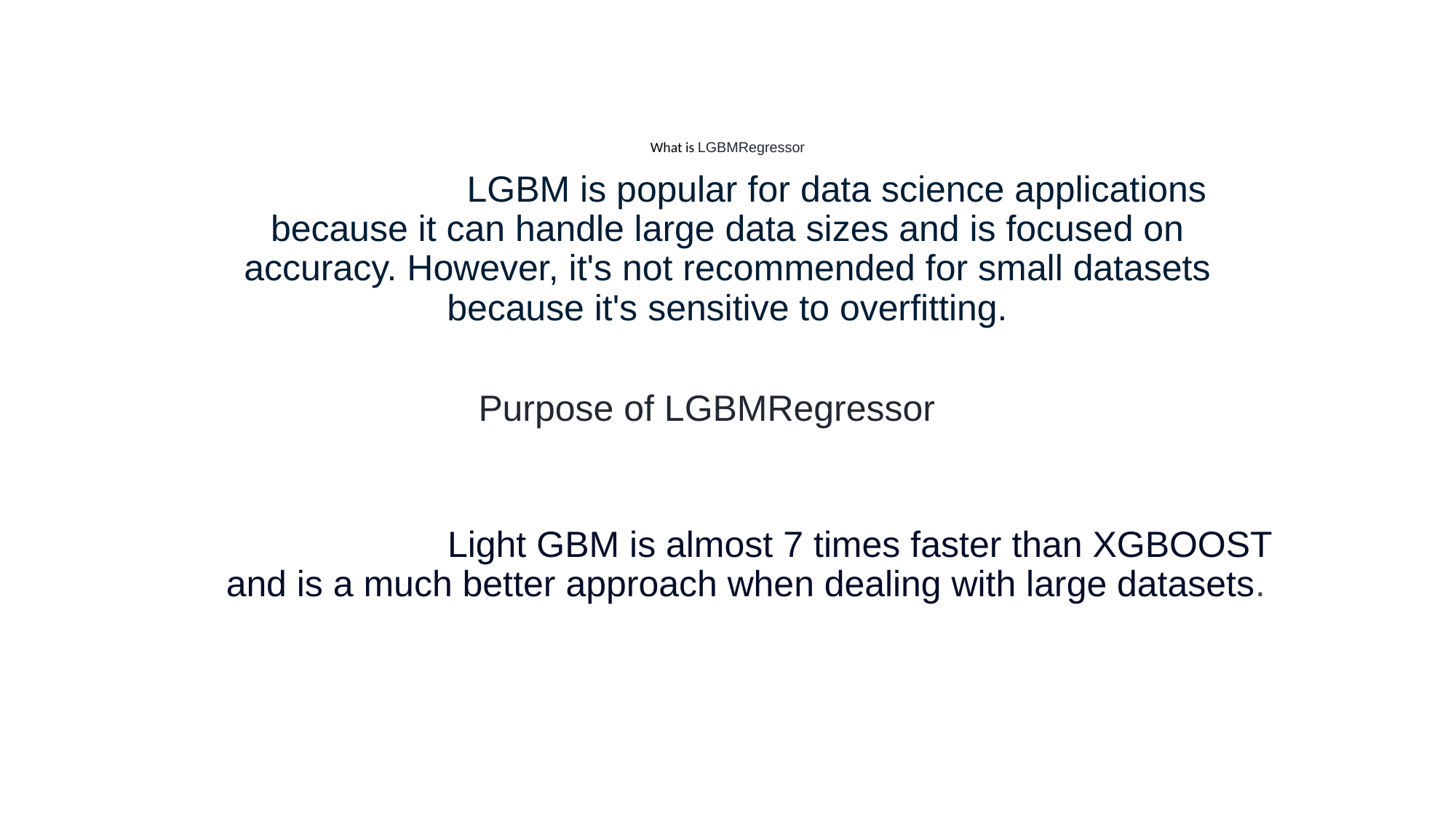

# What is LGBMRegressor
		LGBM is popular for data science applications because it can handle large data sizes and is focused on accuracy. However, it's not recommended for small datasets because it's sensitive to overfitting.
	Purpose of LGBMRegressor
		 Light GBM is almost 7 times faster than XGBOOST and is a much better approach when dealing with large datasets.